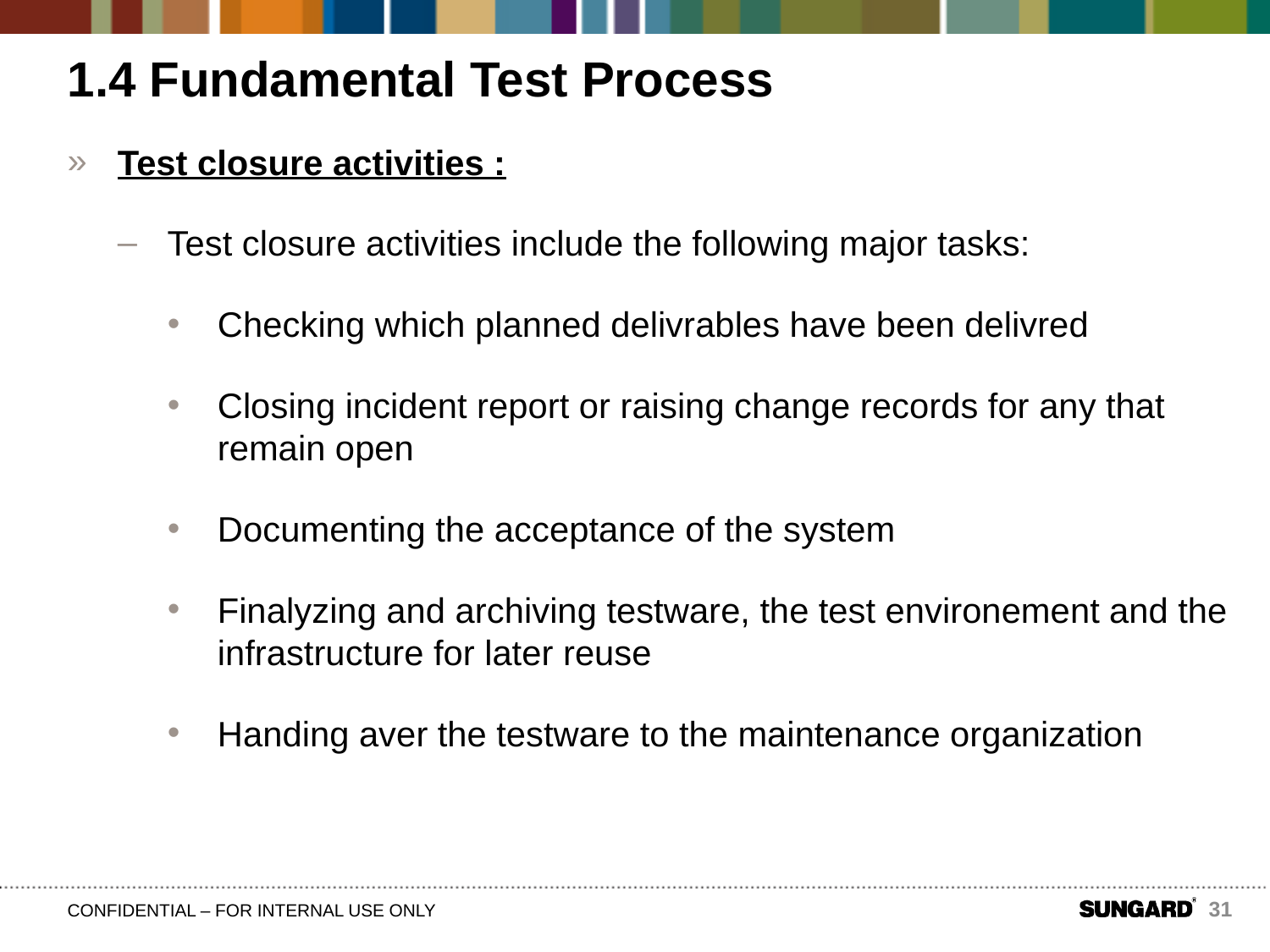

# 1.4 Fundamental Test Process
Test closure activities :
Test closure activities include the following major tasks:
Checking which planned delivrables have been delivred
Closing incident report or raising change records for any that remain open
Documenting the acceptance of the system
Finalyzing and archiving testware, the test environement and the infrastructure for later reuse
Handing aver the testware to the maintenance organization

31